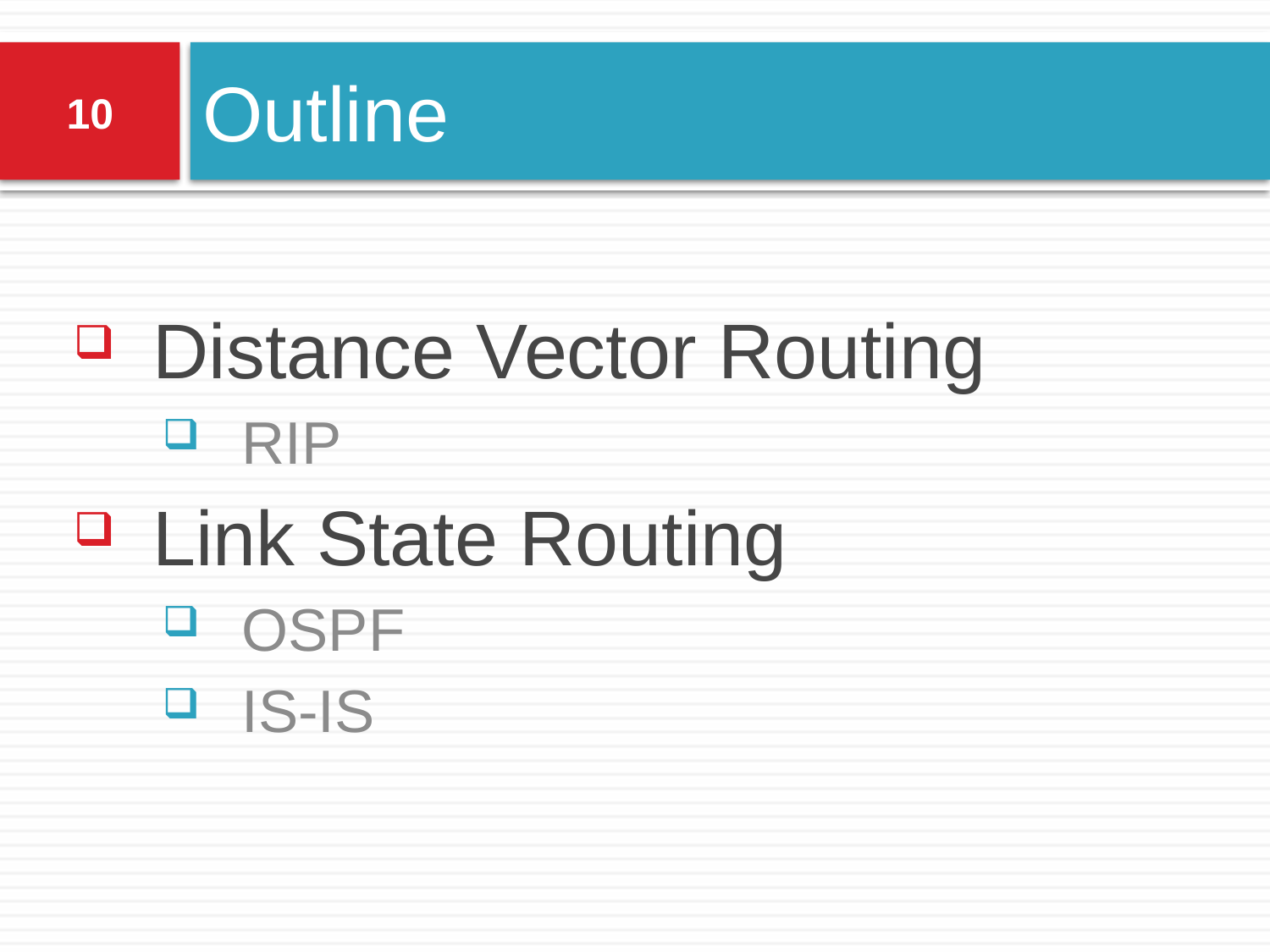

# Outline
10
Distance Vector Routing
RIP
Link State Routing
OSPF
IS-IS